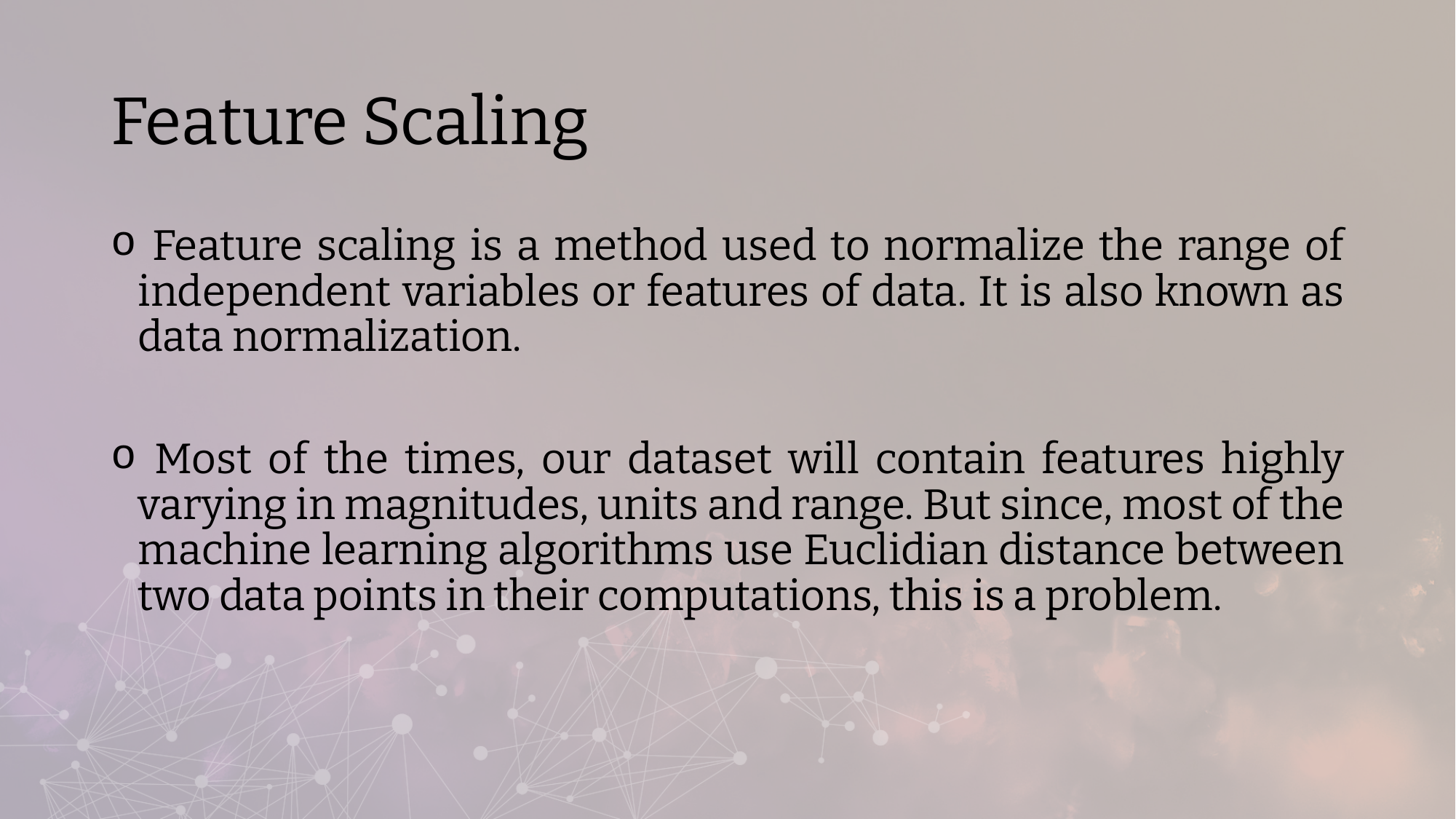

# Feature Scaling
 Feature scaling is a method used to normalize the range of independent variables or features of data. It is also known as data normalization.

 Most of the times, our dataset will contain features highly varying in magnitudes, units and range. But since, most of the machine learning algorithms use Euclidian distance between two data points in their computations, this is a problem.